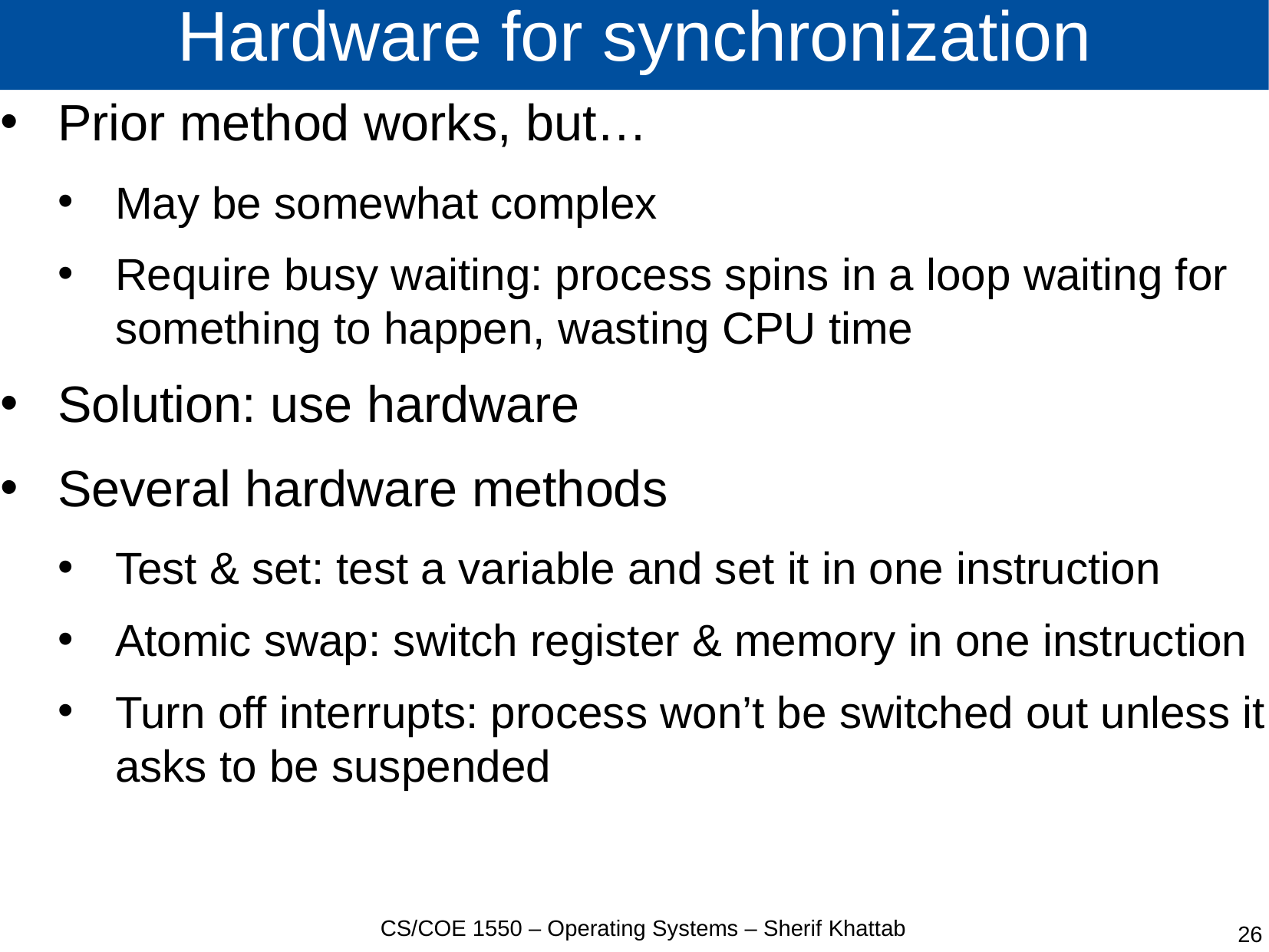

# Hardware for synchronization
Prior method works, but…
May be somewhat complex
Require busy waiting: process spins in a loop waiting for something to happen, wasting CPU time
Solution: use hardware
Several hardware methods
Test & set: test a variable and set it in one instruction
Atomic swap: switch register & memory in one instruction
Turn off interrupts: process won’t be switched out unless it asks to be suspended
CS/COE 1550 – Operating Systems – Sherif Khattab
26